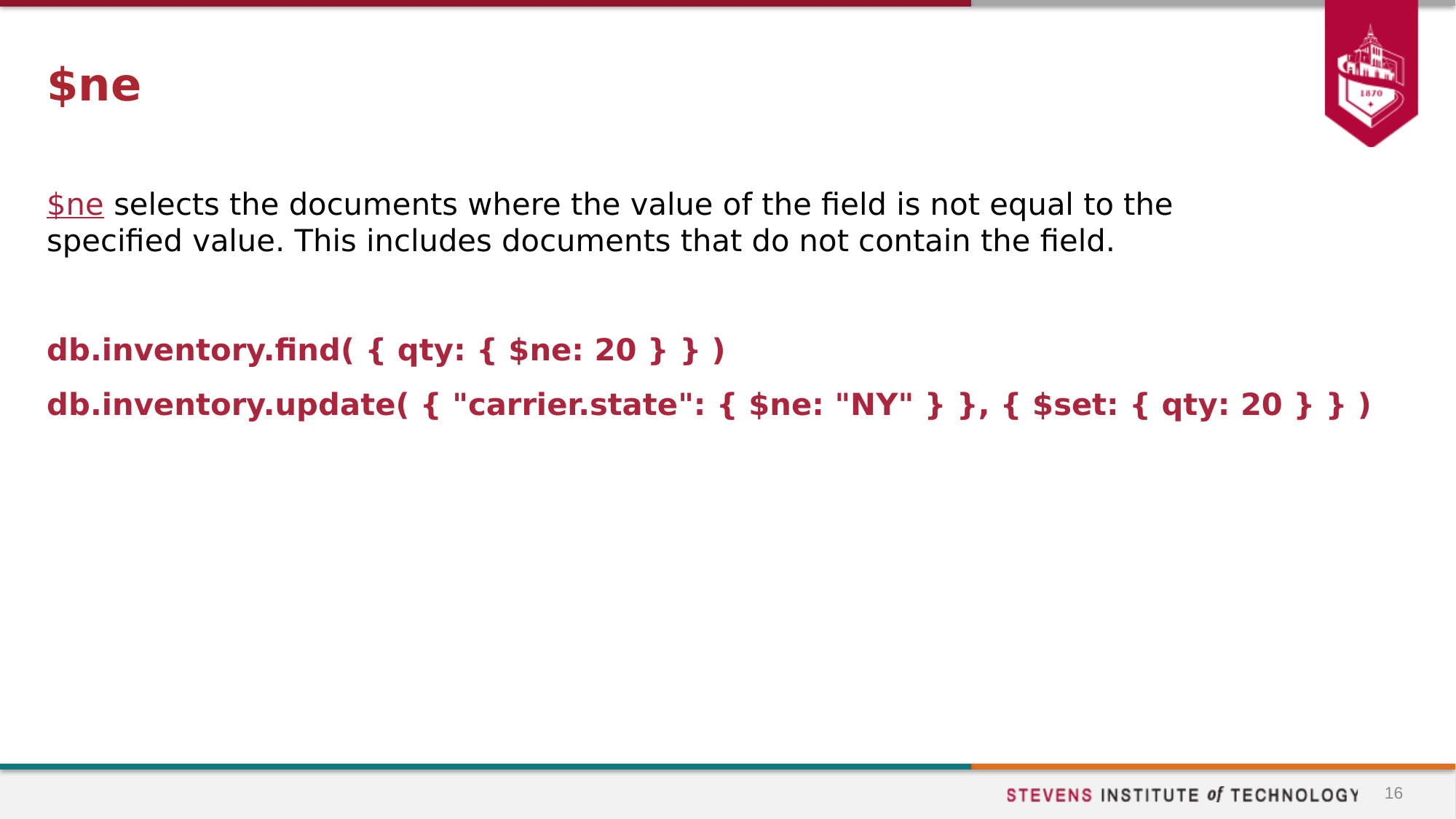

# $ne
$ne selects the documents where the value of the field is not equal to the specified value. This includes documents that do not contain the field.

db.inventory.find( { qty: { $ne: 20 } } )
db.inventory.update( { "carrier.state": { $ne: "NY" } }, { $set: { qty: 20 } } )

16